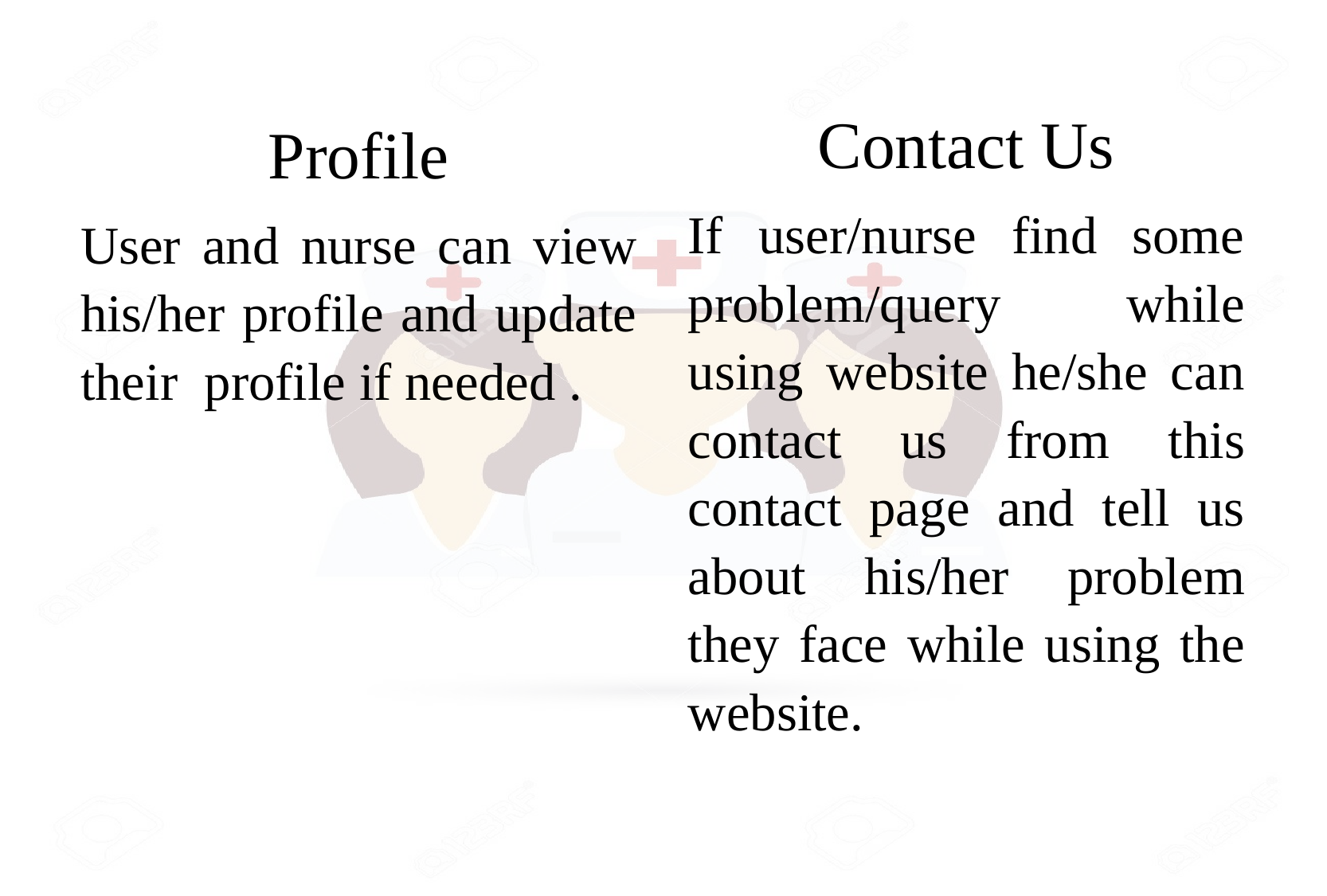

#
Profile
Contact Us
If user/nurse find some problem/query while using website he/she can contact us from this contact page and tell us about his/her problem they face while using the website.
User and nurse can view his/her profile and update their  profile if needed .